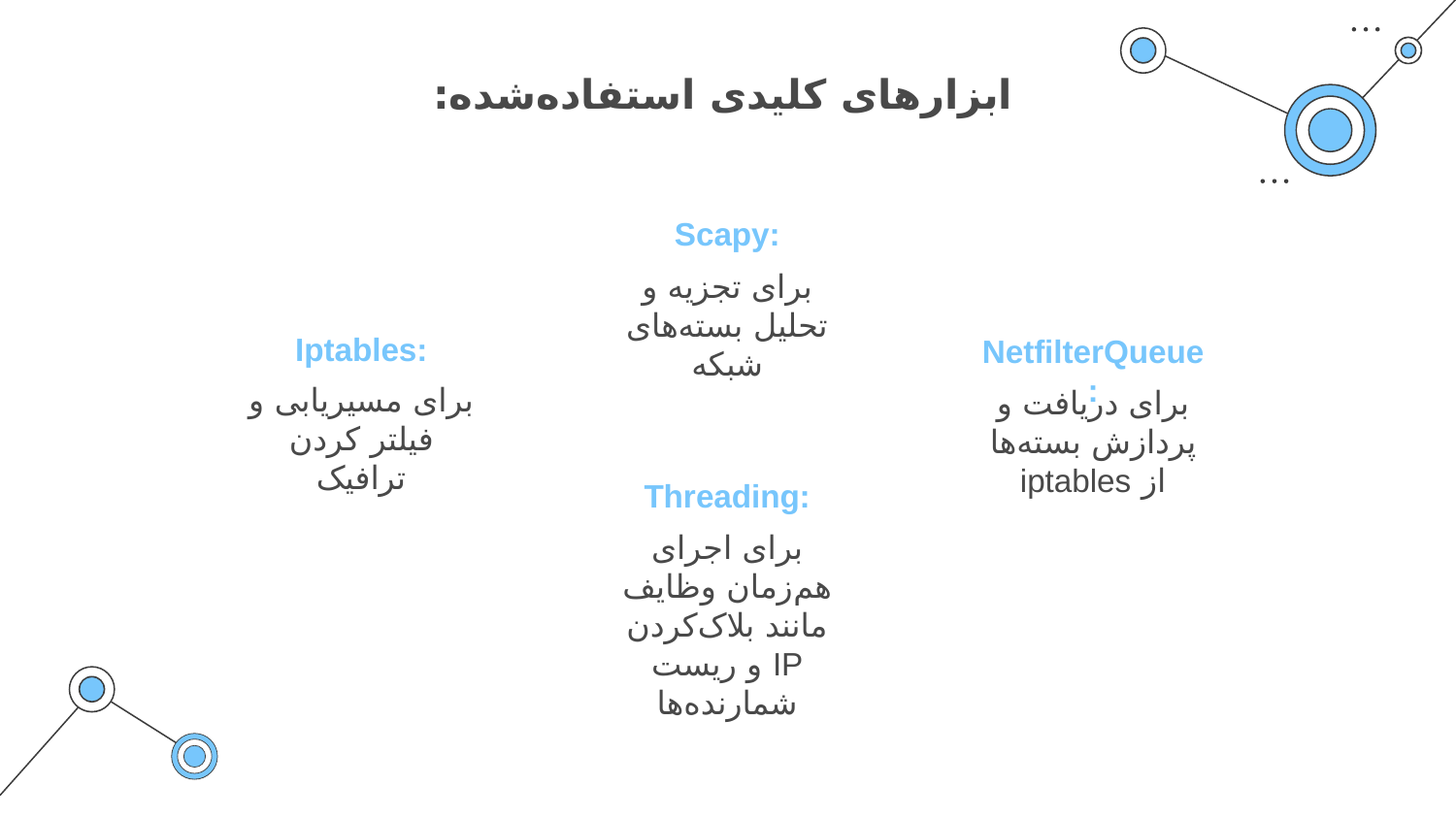

# 🛠️ ابزارهای کلیدی استفاده‌شده:
Scapy:
برای تجزیه و تحلیل بسته‌های شبکه
Iptables:
NetfilterQueue:
برای مسیریابی و فیلتر کردن ترافیک
برای دریافت و پردازش بسته‌ها از iptables
Threading:
برای اجرای هم‌زمان وظایف مانند بلاک‌کردن IP و ریست شمارنده‌ها